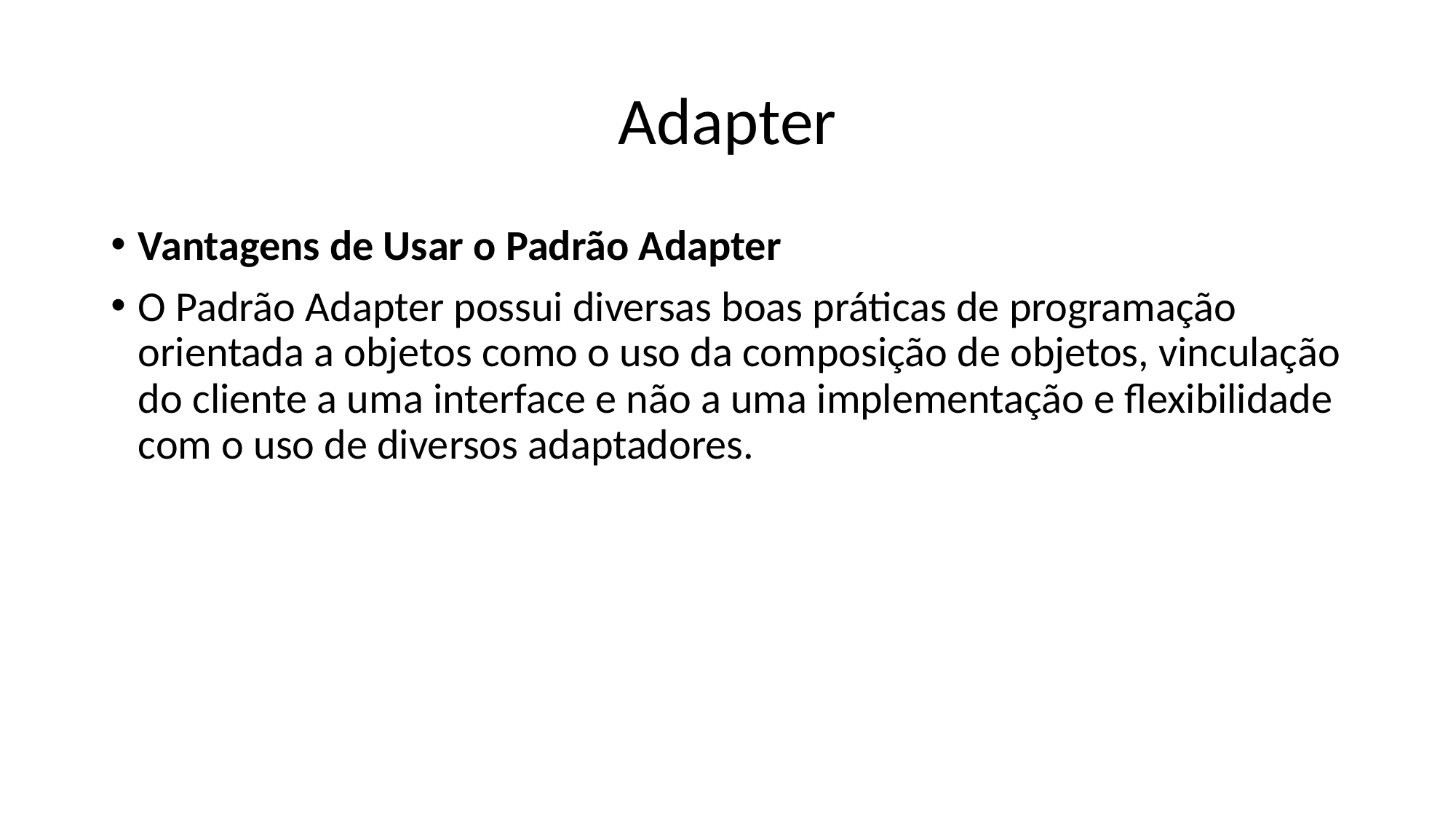

# Adapter
Vantagens de Usar o Padrão Adapter
O Padrão Adapter possui diversas boas práticas de programação orientada a objetos como o uso da composição de objetos, vinculação do cliente a uma interface e não a uma implementação e flexibilidade com o uso de diversos adaptadores.